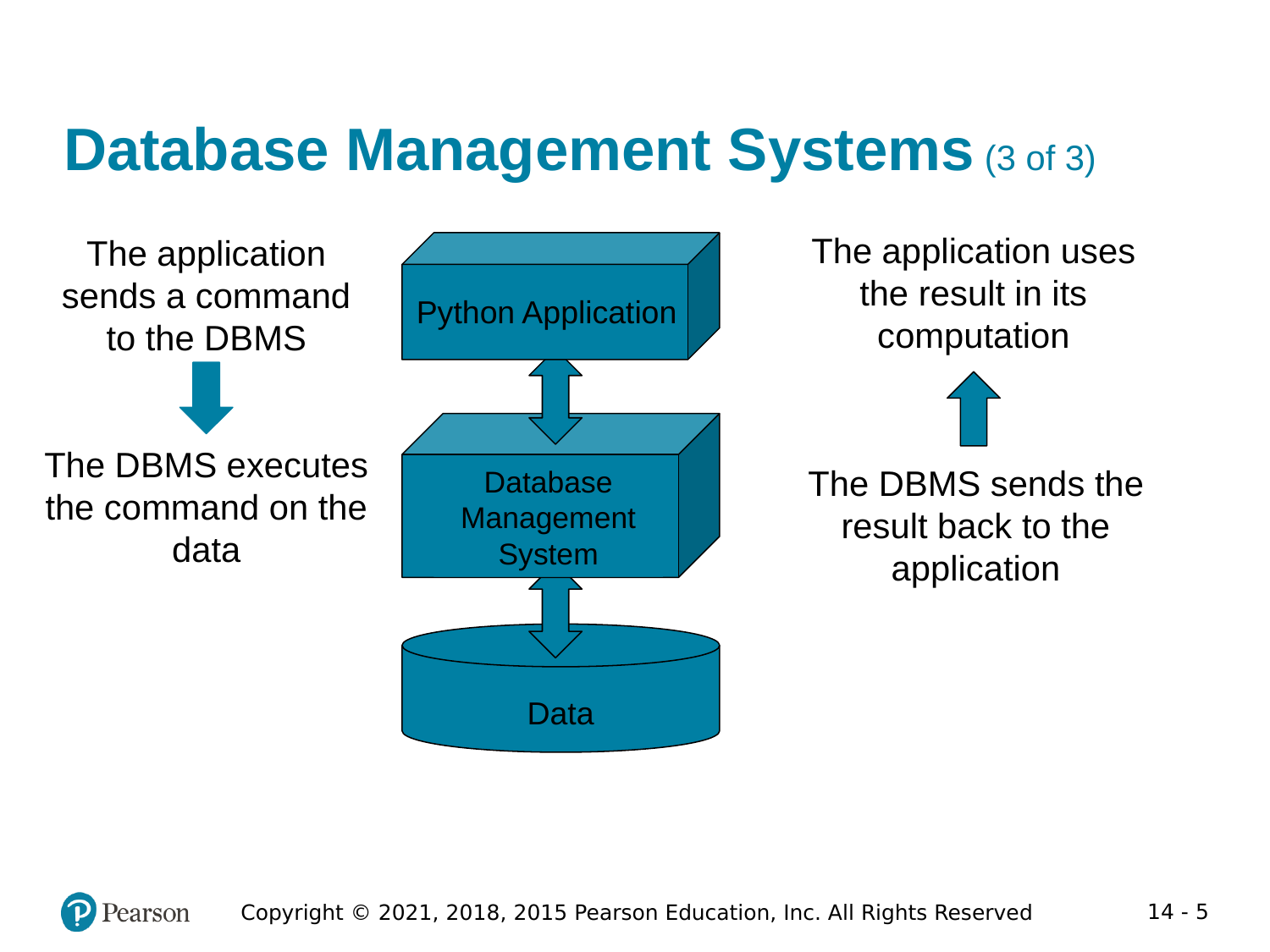

# Database Management Systems (3 of 3)
The application uses the result in its computation
The application
sends a command
to the DBMS

Python Application

Database
Management
System
The DBMS executes the command on the data
The DBMS sends the result back to the application

Data